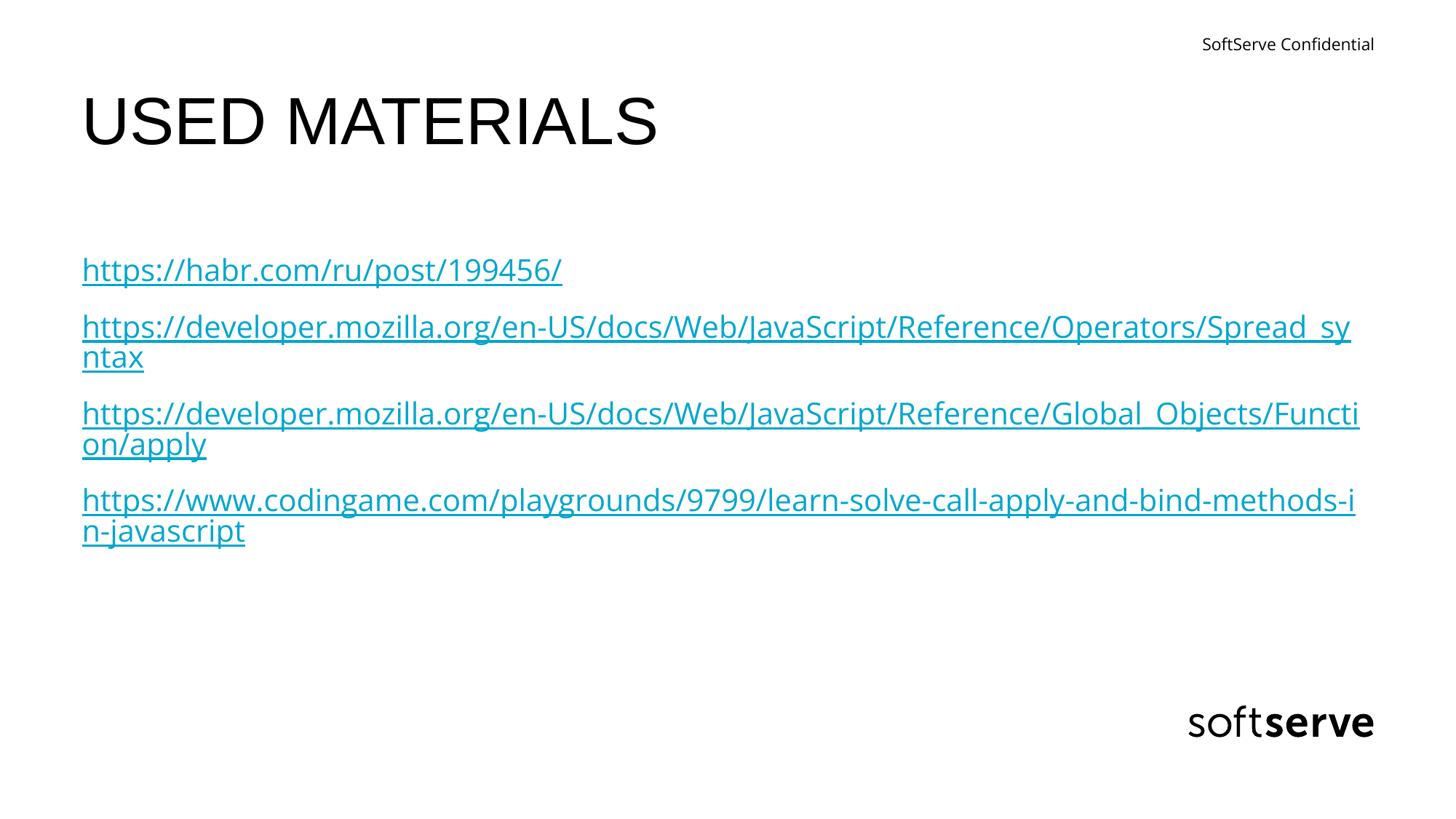

# USED MATERIALS
https://habr.com/ru/post/199456/
https://developer.mozilla.org/en-US/docs/Web/JavaScript/Reference/Operators/Spread_syntax
https://developer.mozilla.org/en-US/docs/Web/JavaScript/Reference/Global_Objects/Function/apply
https://www.codingame.com/playgrounds/9799/learn-solve-call-apply-and-bind-methods-in-javascript